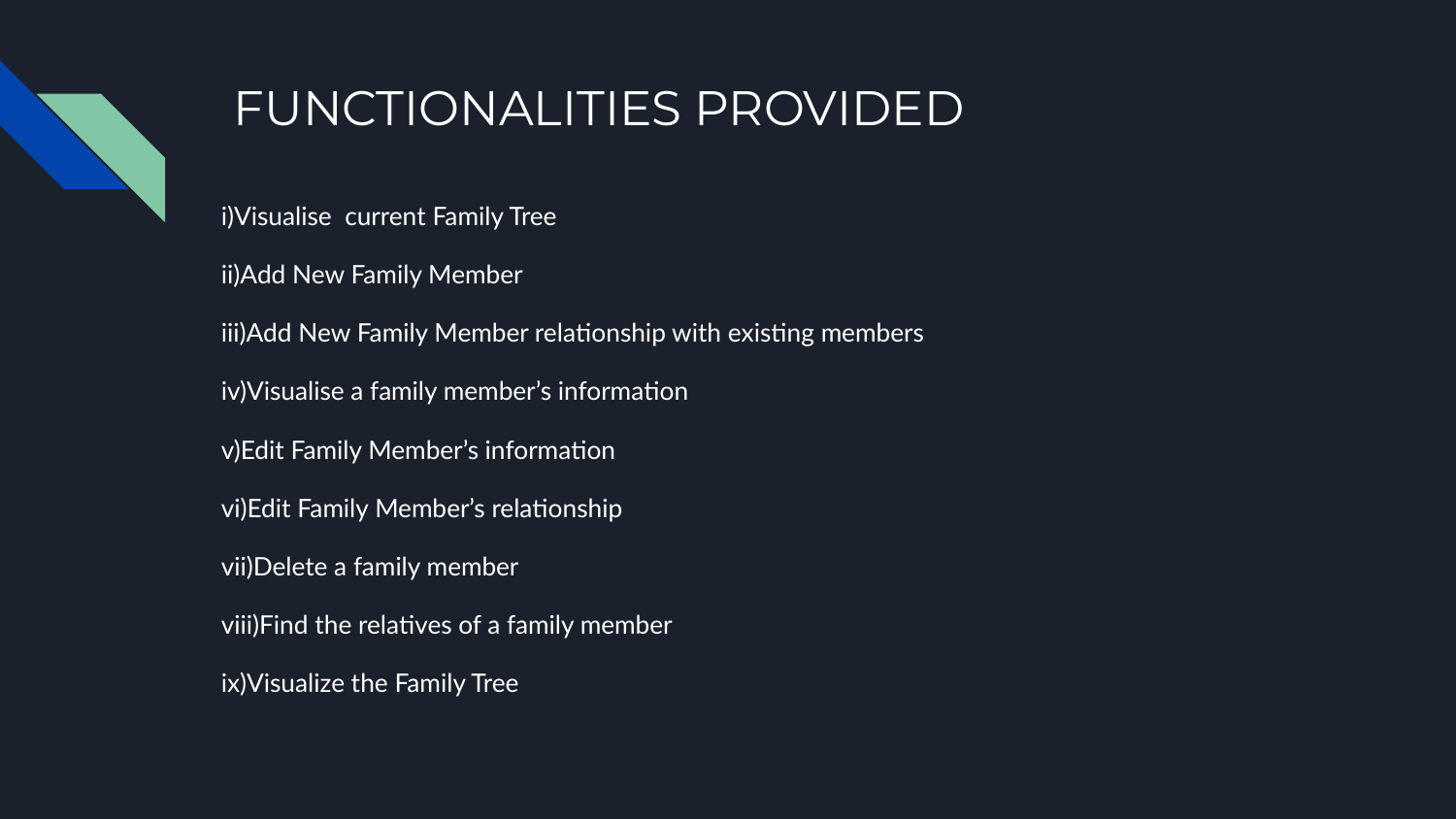

# FUNCTIONALITIES PROVIDED
i)Visualise  current Family Tree
ii)Add New Family Member
iii)Add New Family Member relationship with existing members
iv)Visualise a family member’s information
v)Edit Family Member’s information
vi)Edit Family Member’s relationship
vii)Delete a family member
viii)Find the relatives of a family member
ix)Visualize the Family Tree